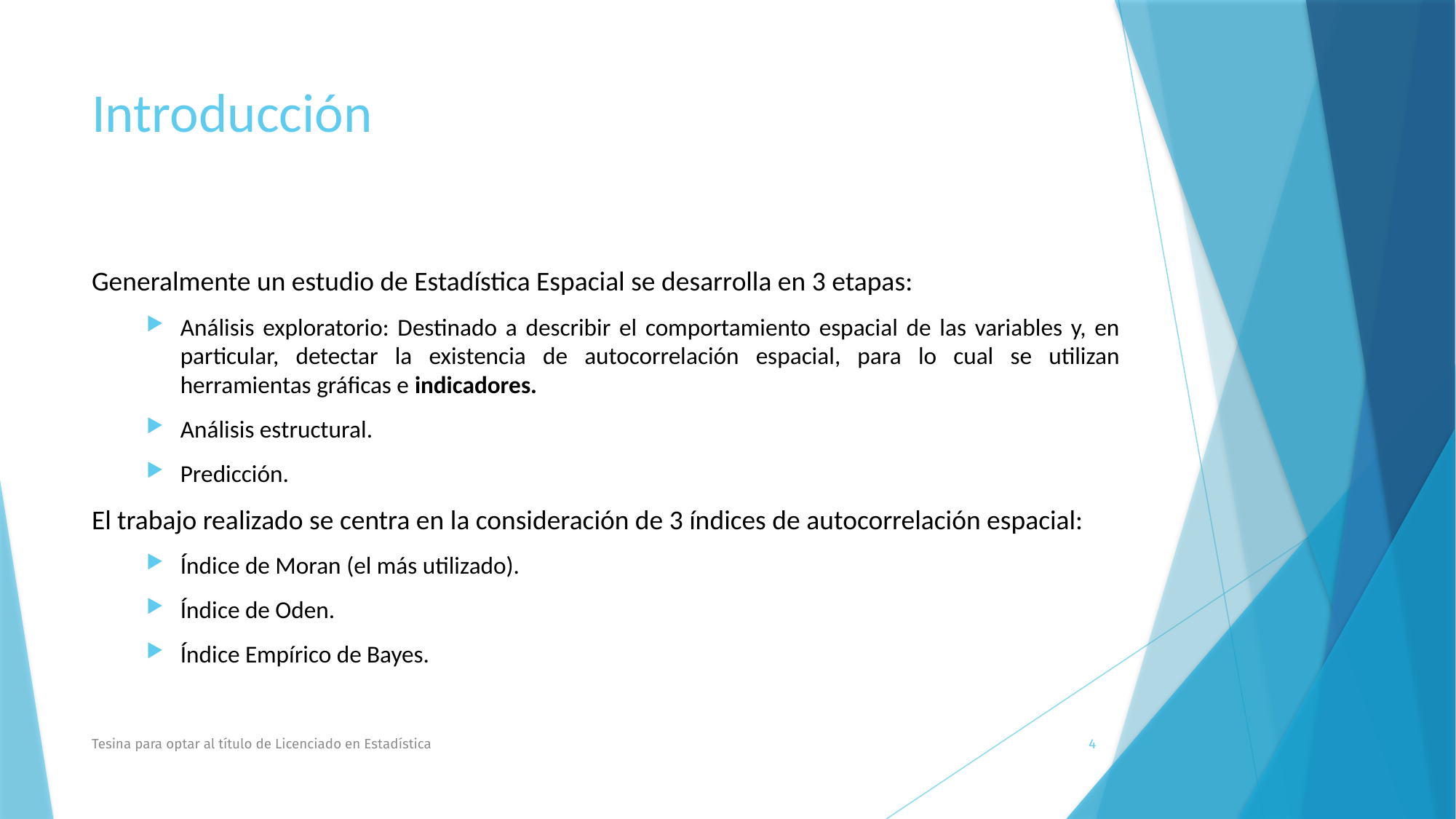

# Introducción
Generalmente un estudio de Estadística Espacial se desarrolla en 3 etapas:
Análisis exploratorio: Destinado a describir el comportamiento espacial de las variables y, en particular, detectar la existencia de autocorrelación espacial, para lo cual se utilizan herramientas gráficas e indicadores.
Análisis estructural.
Predicción.
El trabajo realizado se centra en la consideración de 3 índices de autocorrelación espacial:
Índice de Moran (el más utilizado).
Índice de Oden.
Índice Empírico de Bayes.
Tesina para optar al título de Licenciado en Estadística
4